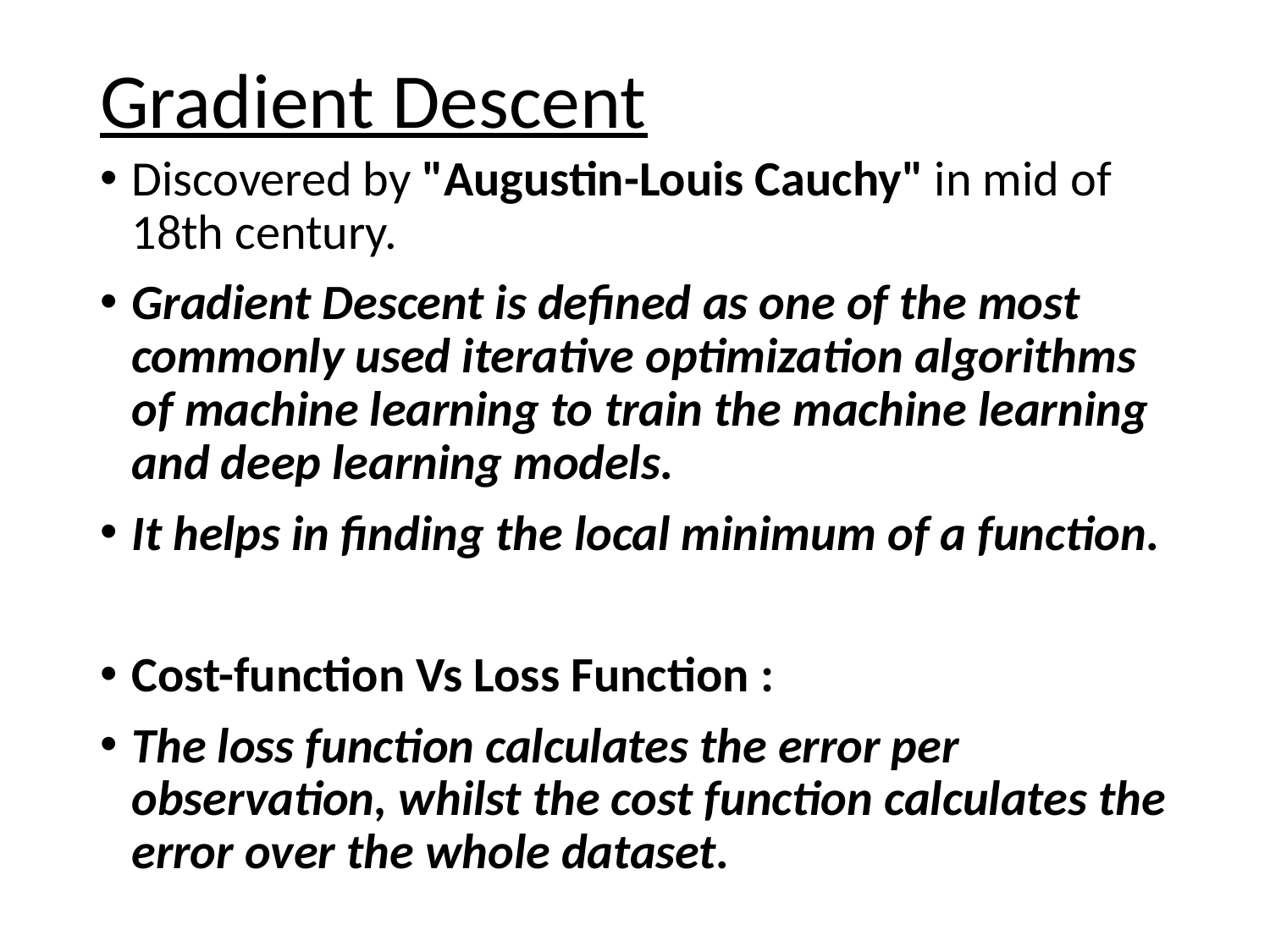

# Gradient Descent
Discovered by "Augustin-Louis Cauchy" in mid of 18th century.
Gradient Descent is defined as one of the most commonly used iterative optimization algorithms of machine learning to train the machine learning and deep learning models.
It helps in finding the local minimum of a function.

Cost-function Vs Loss Function :
The loss function calculates the error per observation, whilst the cost function calculates the error over the whole dataset.